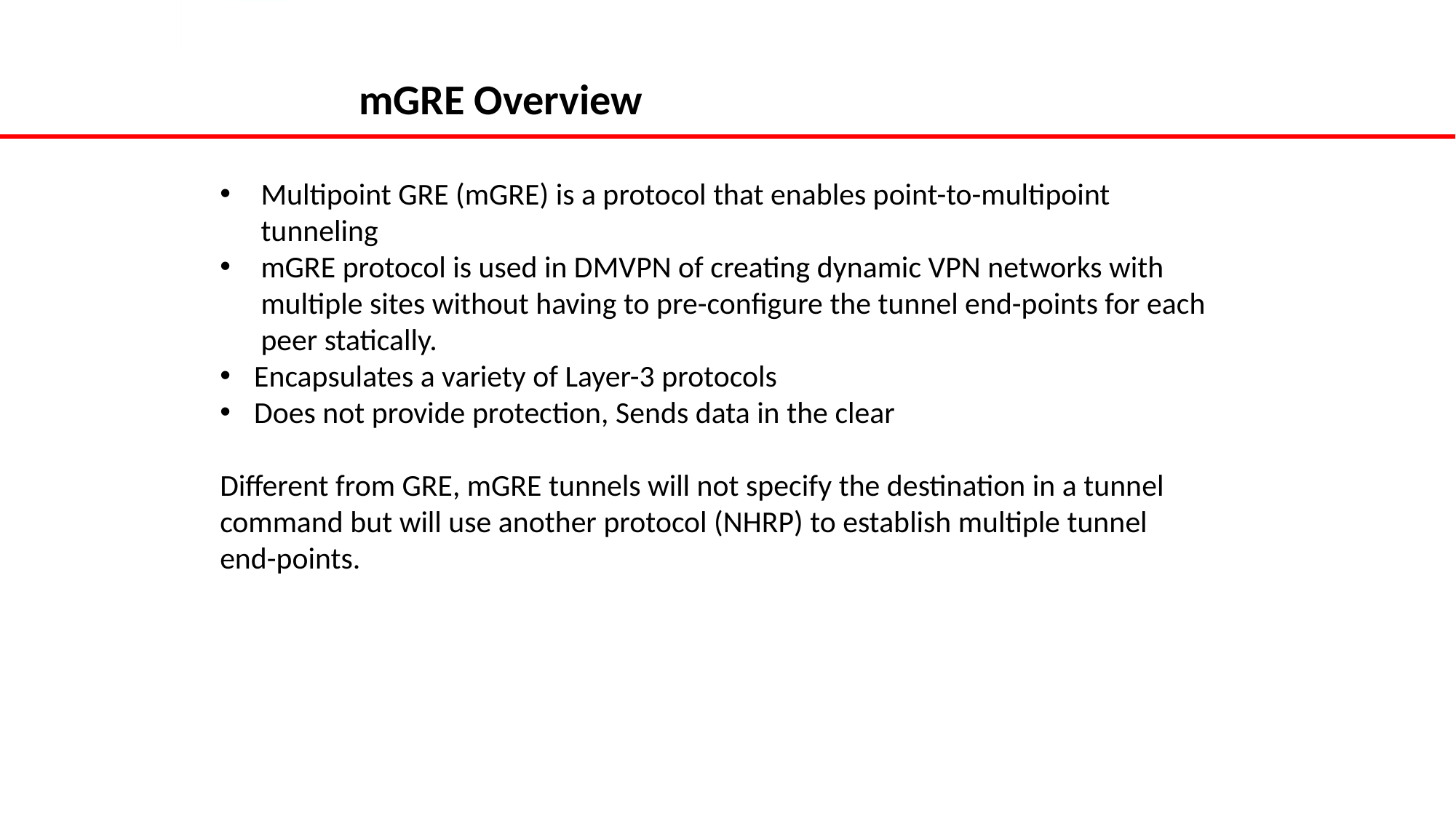

# mGRE Overview
Multipoint GRE (mGRE) is a protocol that enables point-to-multipoint tunneling
mGRE protocol is used in DMVPN of creating dynamic VPN networks with multiple sites without having to pre-configure the tunnel end-points for each peer statically.
Encapsulates a variety of Layer-3 protocols
Does not provide protection, Sends data in the clear

Different from GRE, mGRE tunnels will not specify the destination in a tunnel command but will use another protocol (NHRP) to establish multiple tunnel end-points.